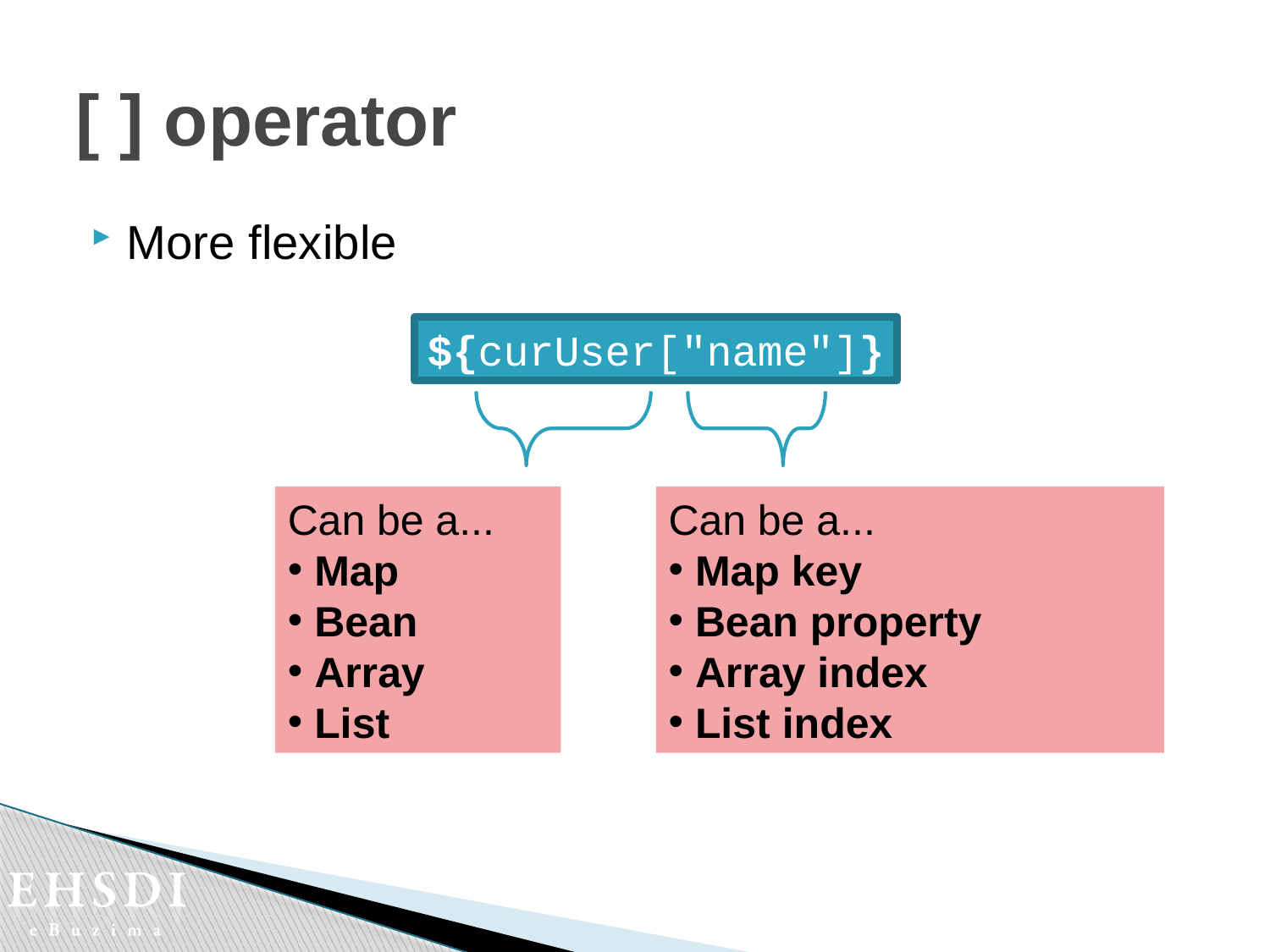

# [ ] operator
More flexible

${curUser["name"]}

Can be a...
 Map
 Bean
 Array
 List
Can be a...
 Map key
 Bean property
 Array index
 List index